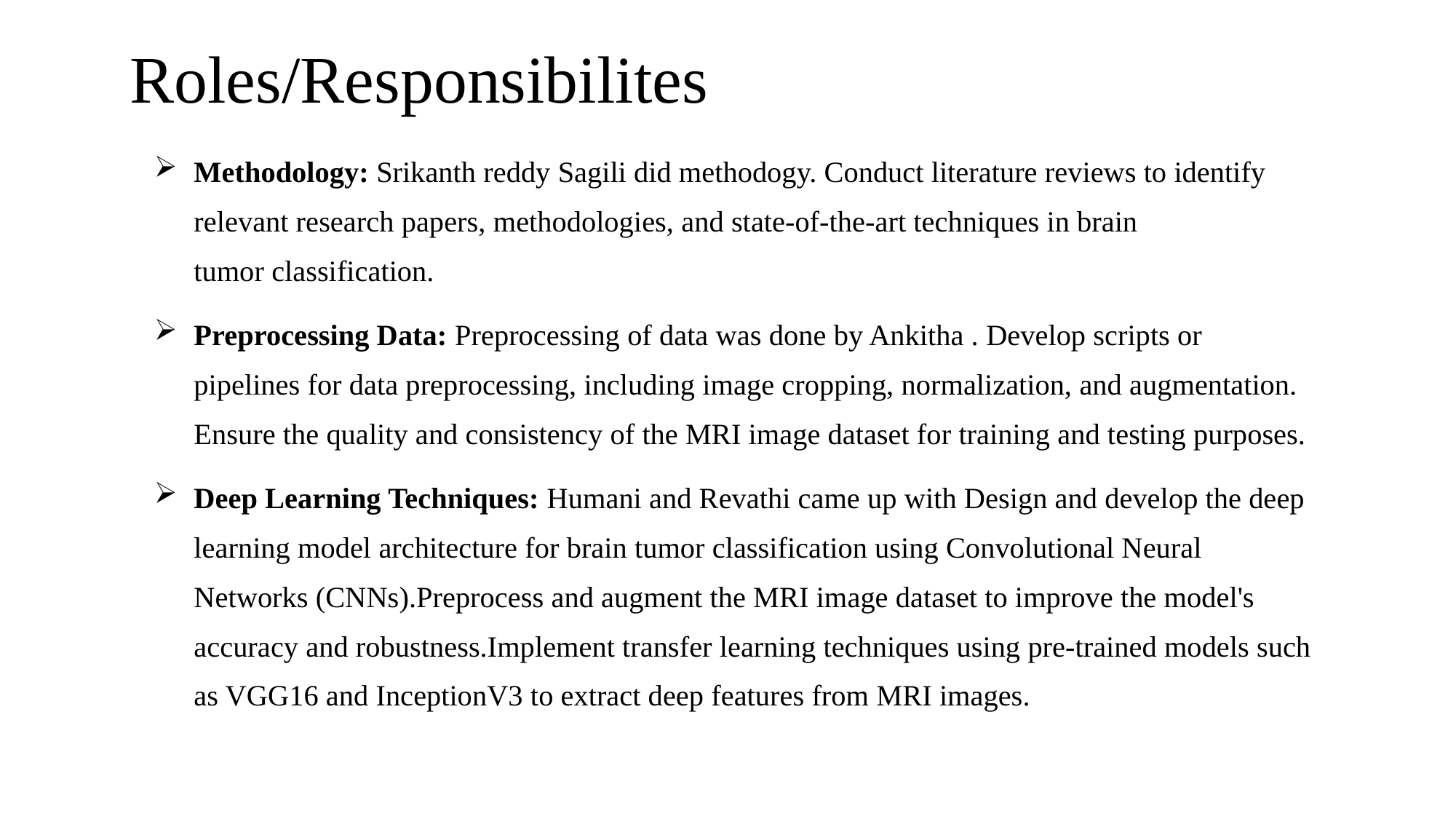

# Roles/Responsibilites
Methodology: Srikanth reddy Sagili did methodogy. Conduct literature reviews to identify relevant research papers, methodologies, and state-of-the-art techniques in brain tumor classification.
Preprocessing Data: Preprocessing of data was done by Ankitha . Develop scripts or pipelines for data preprocessing, including image cropping, normalization, and augmentation. Ensure the quality and consistency of the MRI image dataset for training and testing purposes.
Deep Learning Techniques: Humani and Revathi came up with Design and develop the deep learning model architecture for brain tumor classification using Convolutional Neural Networks (CNNs).Preprocess and augment the MRI image dataset to improve the model's accuracy and robustness.Implement transfer learning techniques using pre-trained models such as VGG16 and InceptionV3 to extract deep features from MRI images.